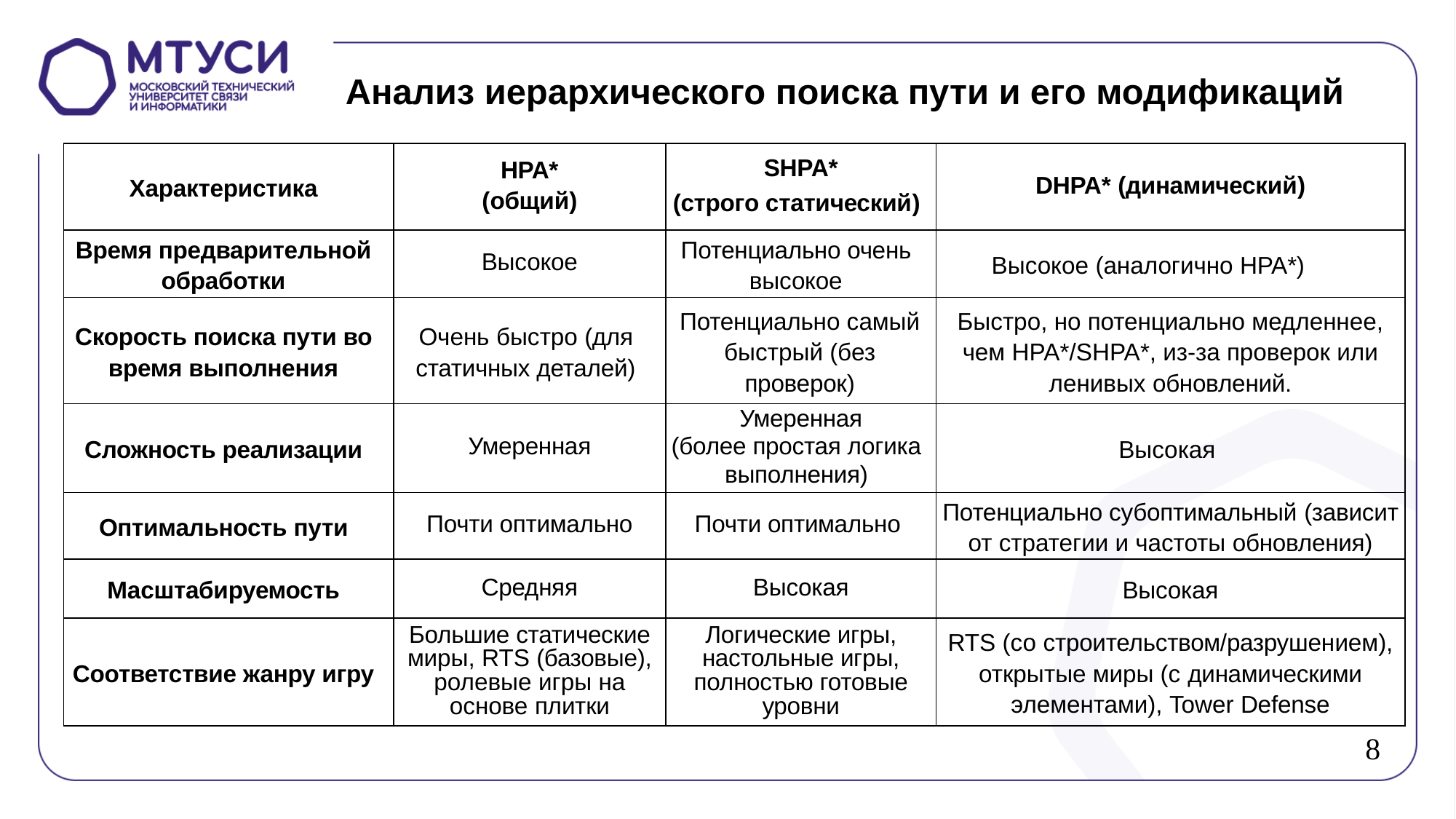

# Анализ иерархического поиска пути и его модификаций
| Характеристика | HPA\* (общий) | SHPA\* (строго статический) | DHPA\* (динамический) |
| --- | --- | --- | --- |
| Время предварительной обработки | Высокое | Потенциально очень высокое | Высокое (аналогично HPA\*) |
| Скорость поиска пути во время выполнения | Очень быстро (для статичных деталей) | Потенциально самый быстрый (без проверок) | Быстро, но потенциально медленнее, чем HPA\*/SHPA\*, из-за проверок или ленивых обновлений. |
| Сложность реализации | Умеренная | Умеренная (более простая логика выполнения) | Высокая |
| Оптимальность пути | Почти оптимально | Почти оптимально | Потенциально субоптимальный (зависит от стратегии и частоты обновления) |
| Масштабируемость | Средняя | Высокая | Высокая |
| Соответствие жанру игру | Большие статические миры, RTS (базовые), ролевые игры на основе плитки | Логические игры, настольные игры, полностью готовые уровни | RTS (со строительством/разрушением), открытые миры (с динамическими элементами), Tower Defense |
8